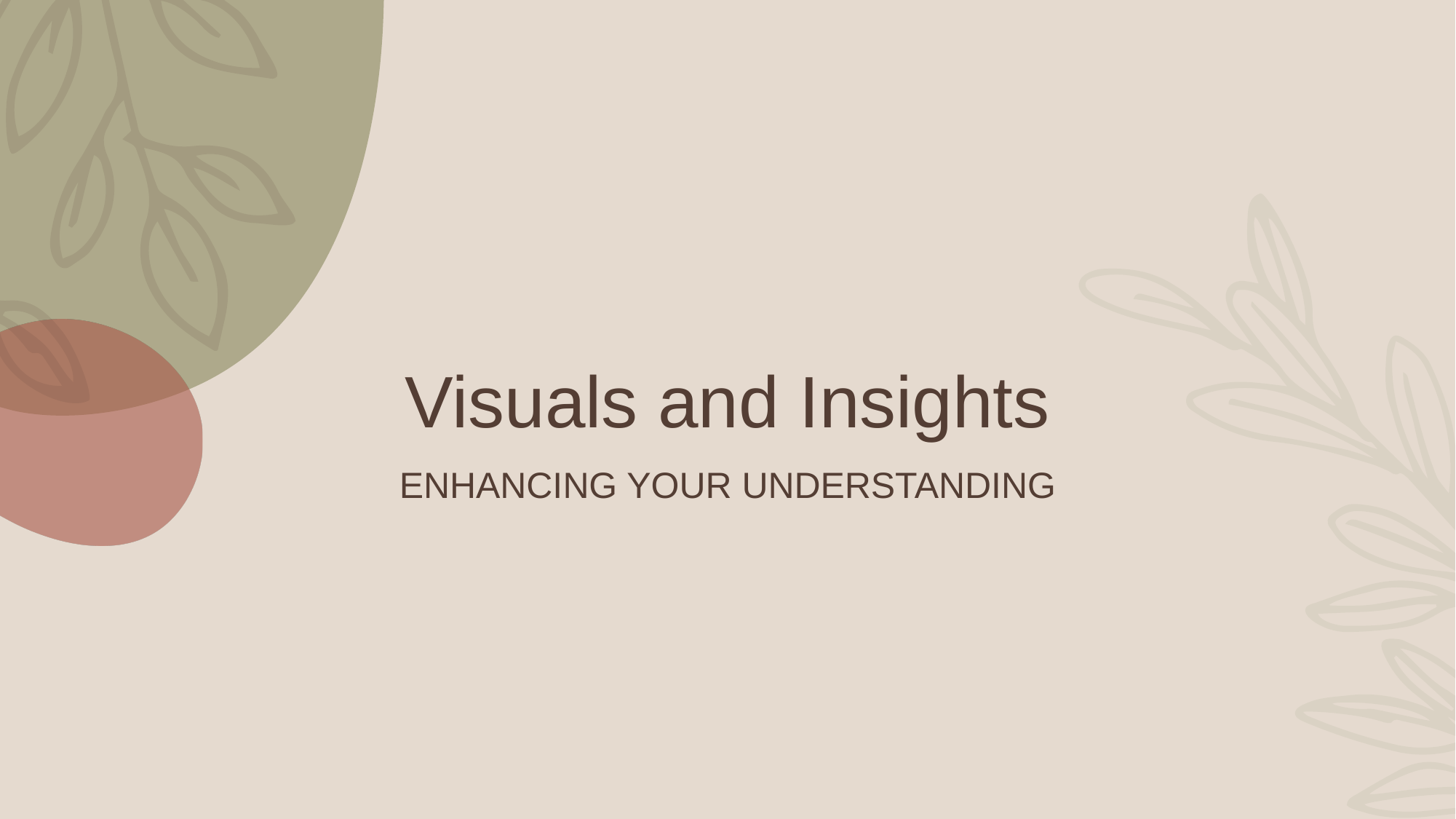

# Visuals and Insights
ENHANCING YOUR UNDERSTANDING